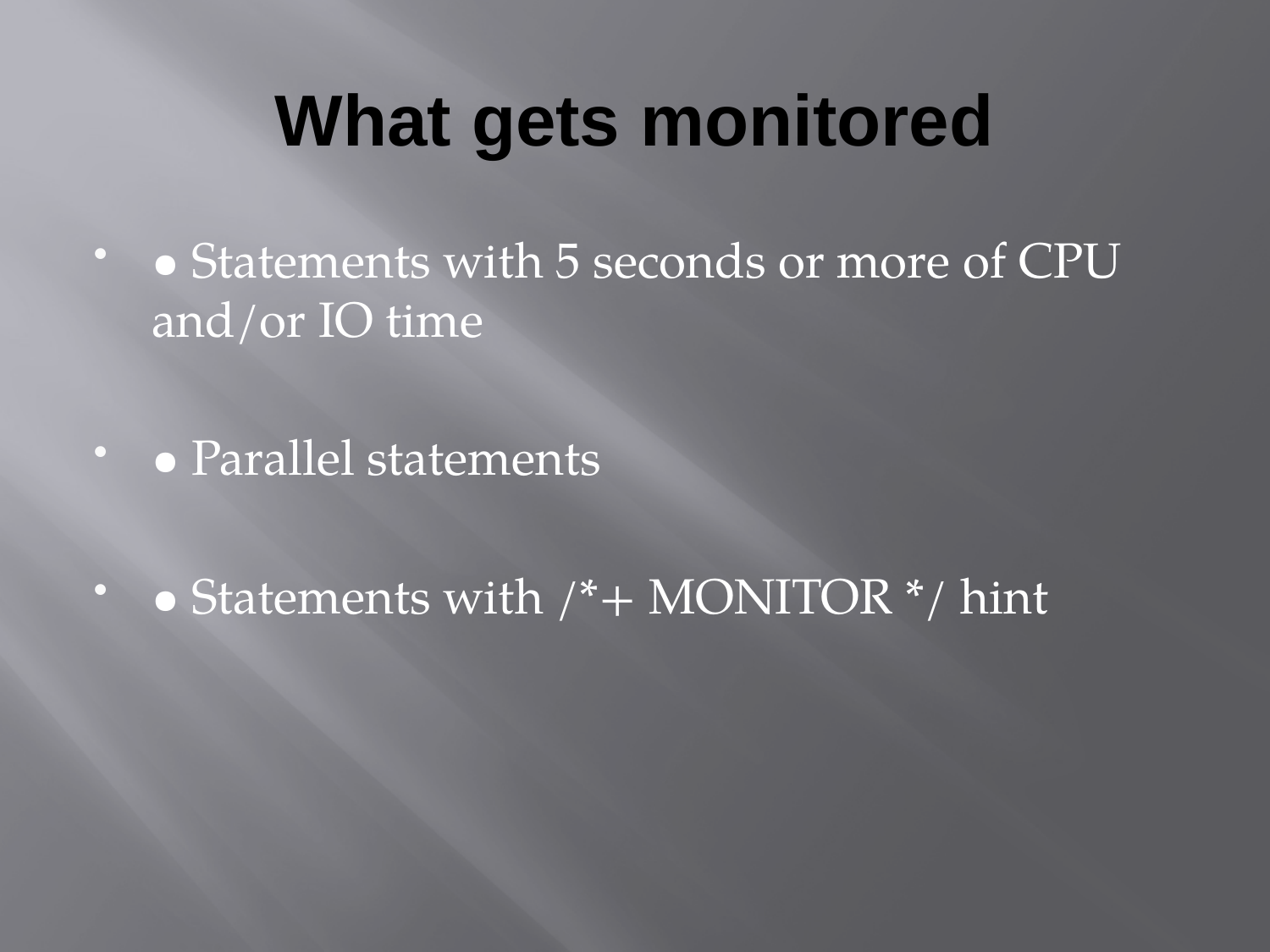

# What gets monitored
• Statements with 5 seconds or more of CPU and/or IO time

• Parallel statements

• Statements with /*+ MONITOR */ hint